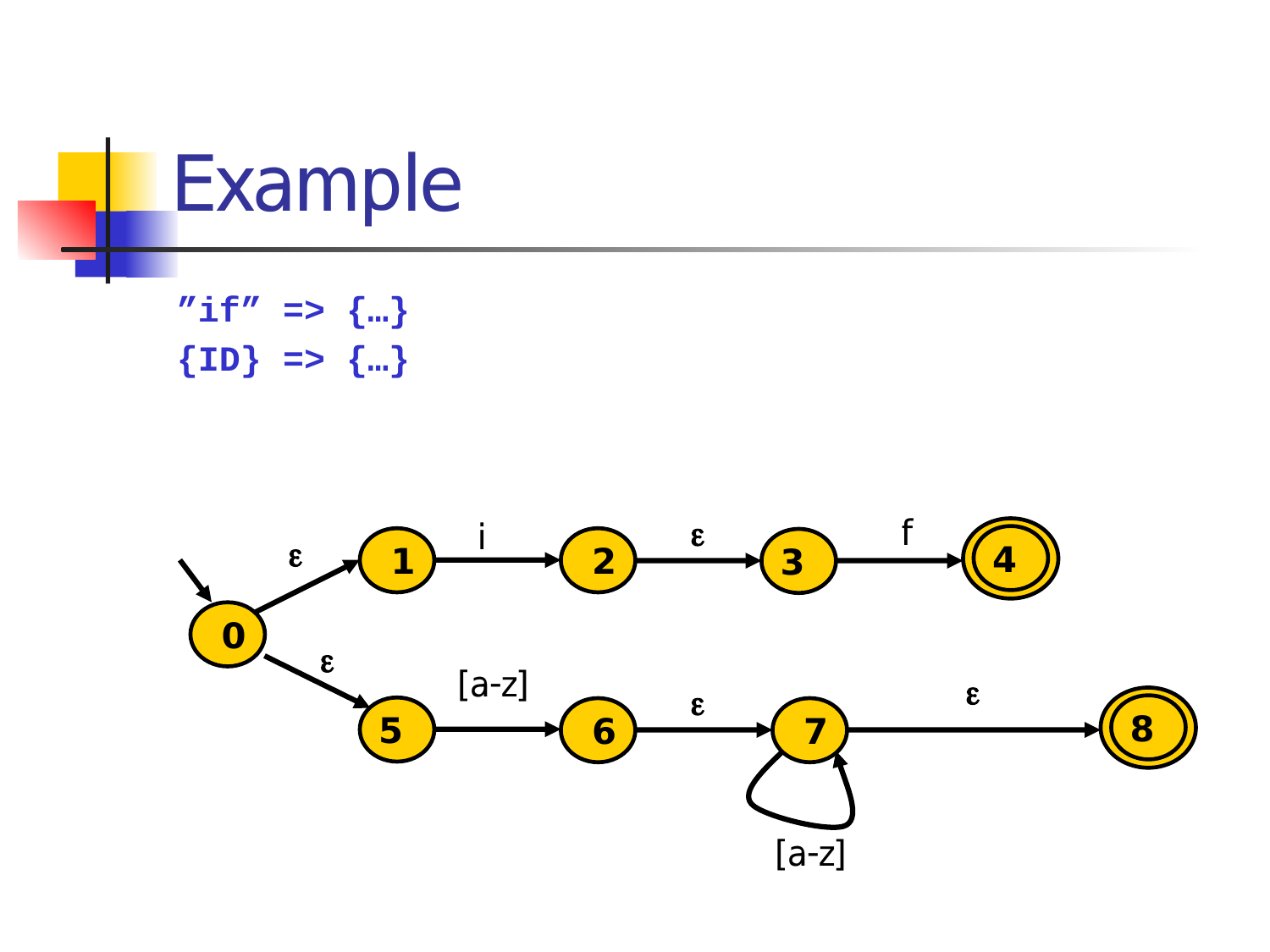

# Example
”if” => {…}
{ID} => {…}

ε
f
i

4
ε
 1
 2
3

 0
ε

[a-z]
ε
ε

8
5
 6
 7

[a-z]